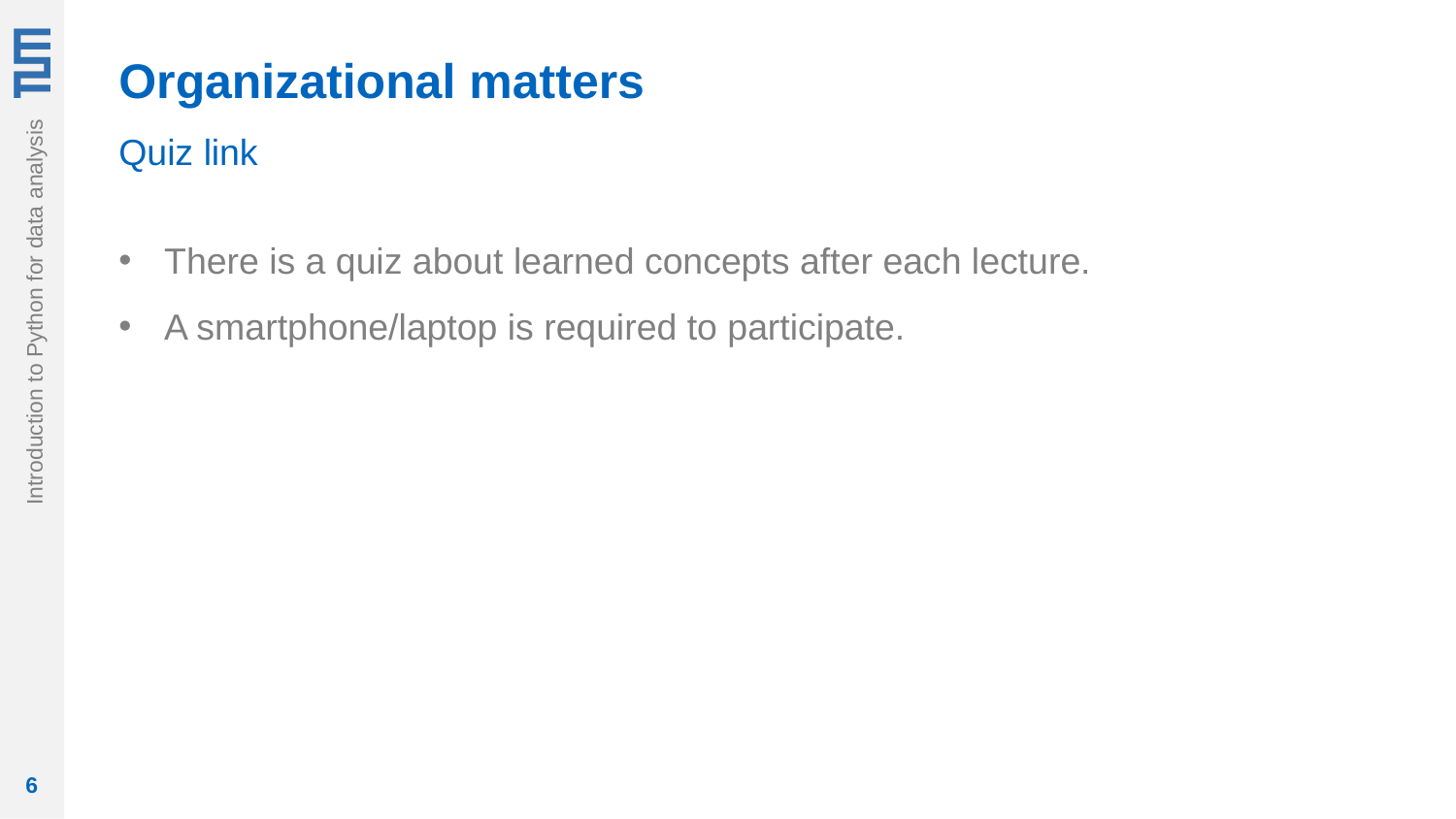

Organizational matters
Quiz link
There is a quiz about learned concepts after each lecture.
A smartphone/laptop is required to participate.
6